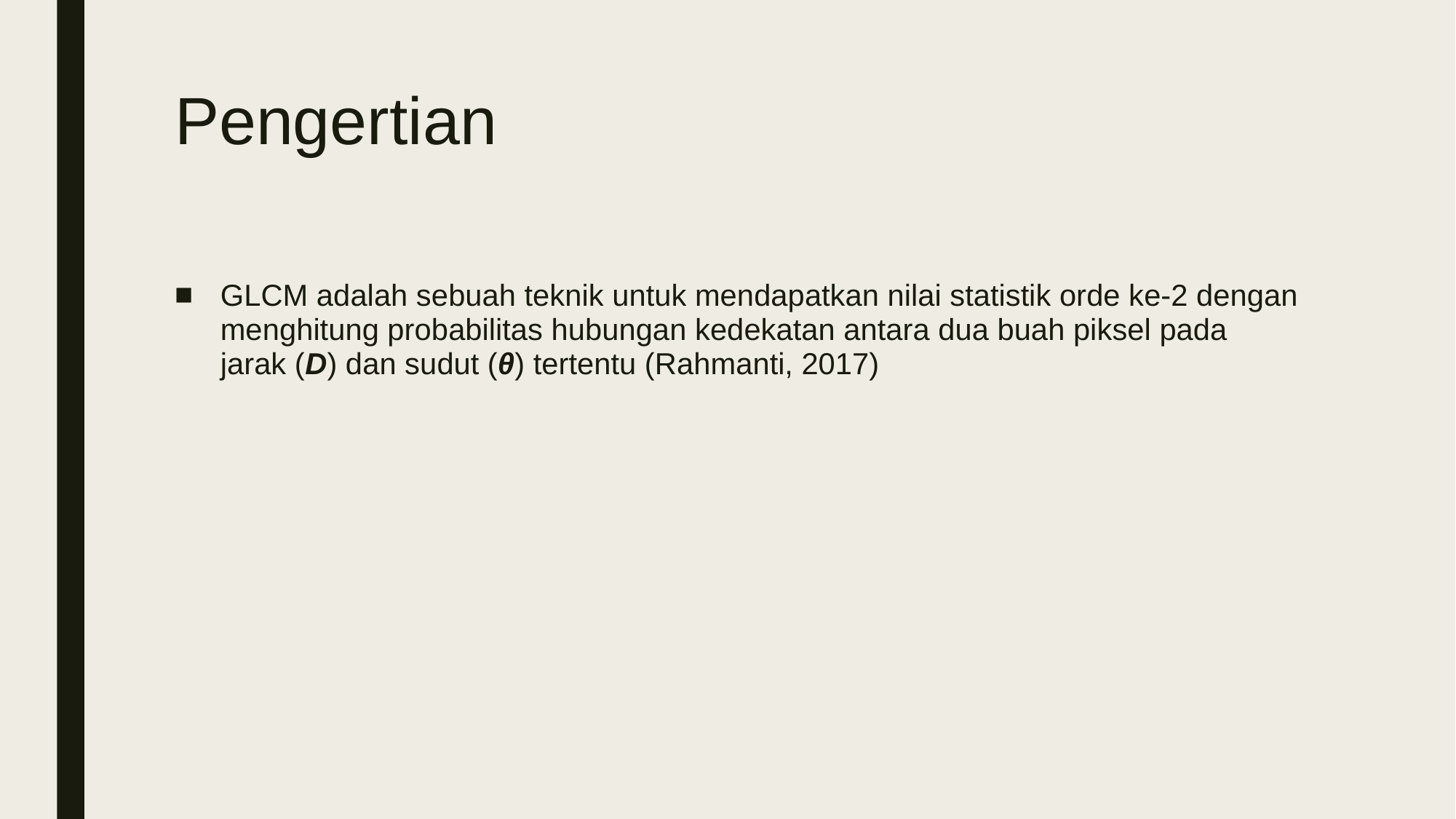

# Pengertian
GLCM adalah sebuah teknik untuk mendapatkan nilai statistik orde ke-2 dengan menghitung probabilitas hubungan kedekatan antara dua buah piksel pada jarak (D) dan sudut (θ) tertentu (Rahmanti, 2017)